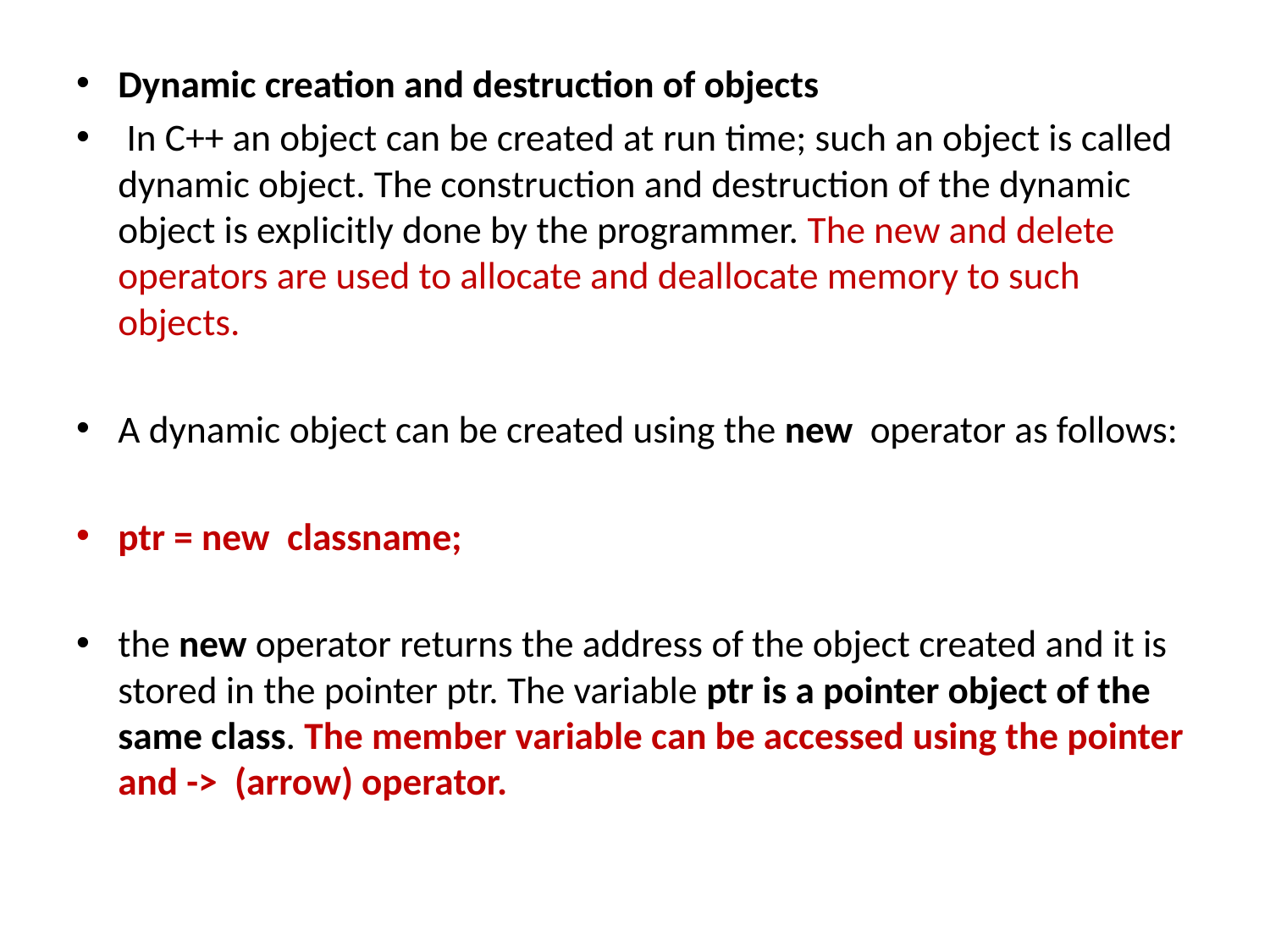

Dynamic creation and destruction of objects
 In C++ an object can be created at run time; such an object is called dynamic object. The construction and destruction of the dynamic object is explicitly done by the programmer. The new and delete operators are used to allocate and deallocate memory to such objects.

A dynamic object can be created using the new  operator as follows:

ptr = new  classname;

the new operator returns the address of the object created and it is stored in the pointer ptr. The variable ptr is a pointer object of the same class. The member variable can be accessed using the pointer and ->  (arrow) operator.